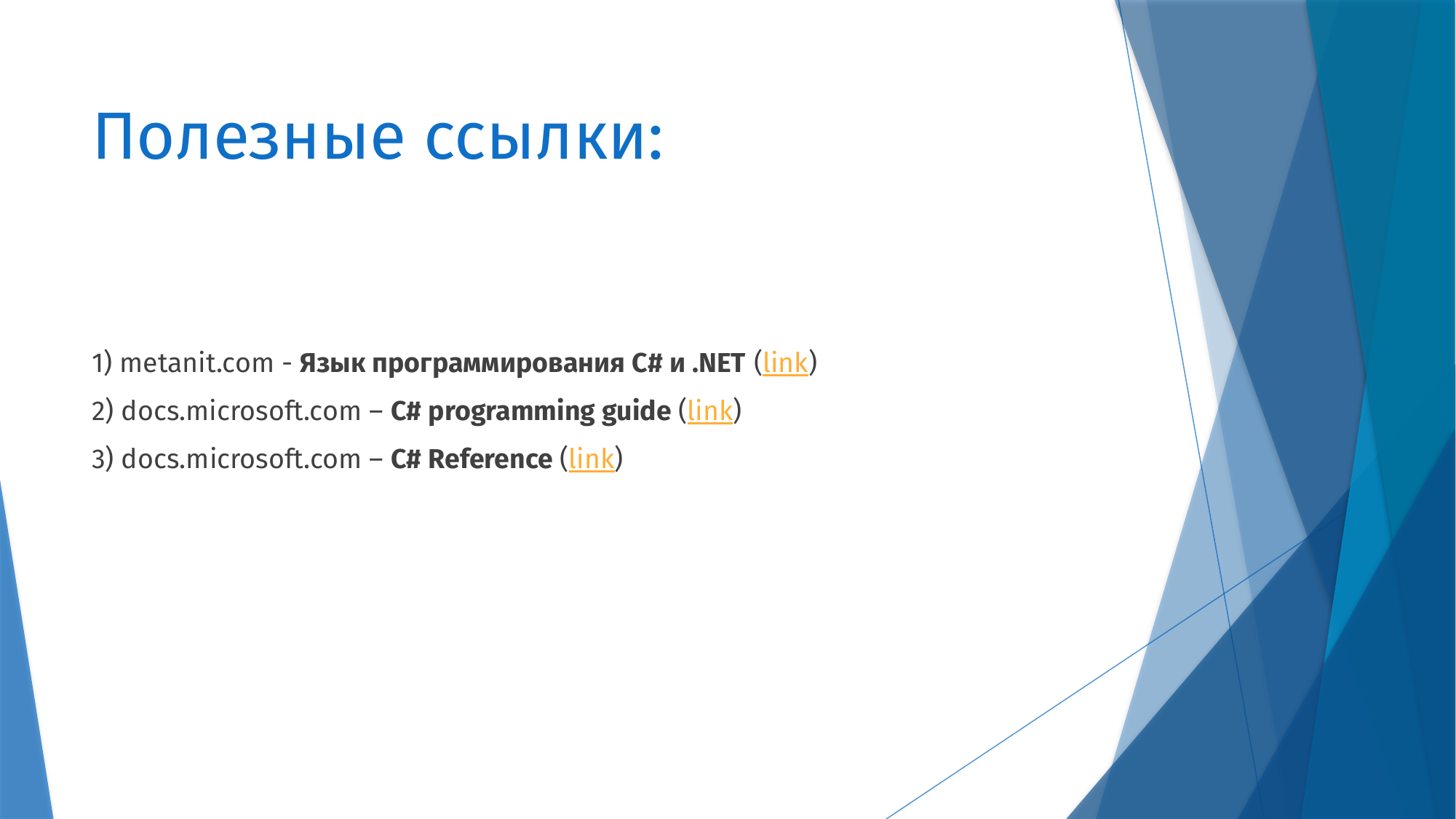

# Полезные ссылки:
1) metanit.com - Язык программирования C# и .NET (link)
2) docs.microsoft.com – C# programming guide (link)
3) docs.microsoft.com – C# Reference (link)